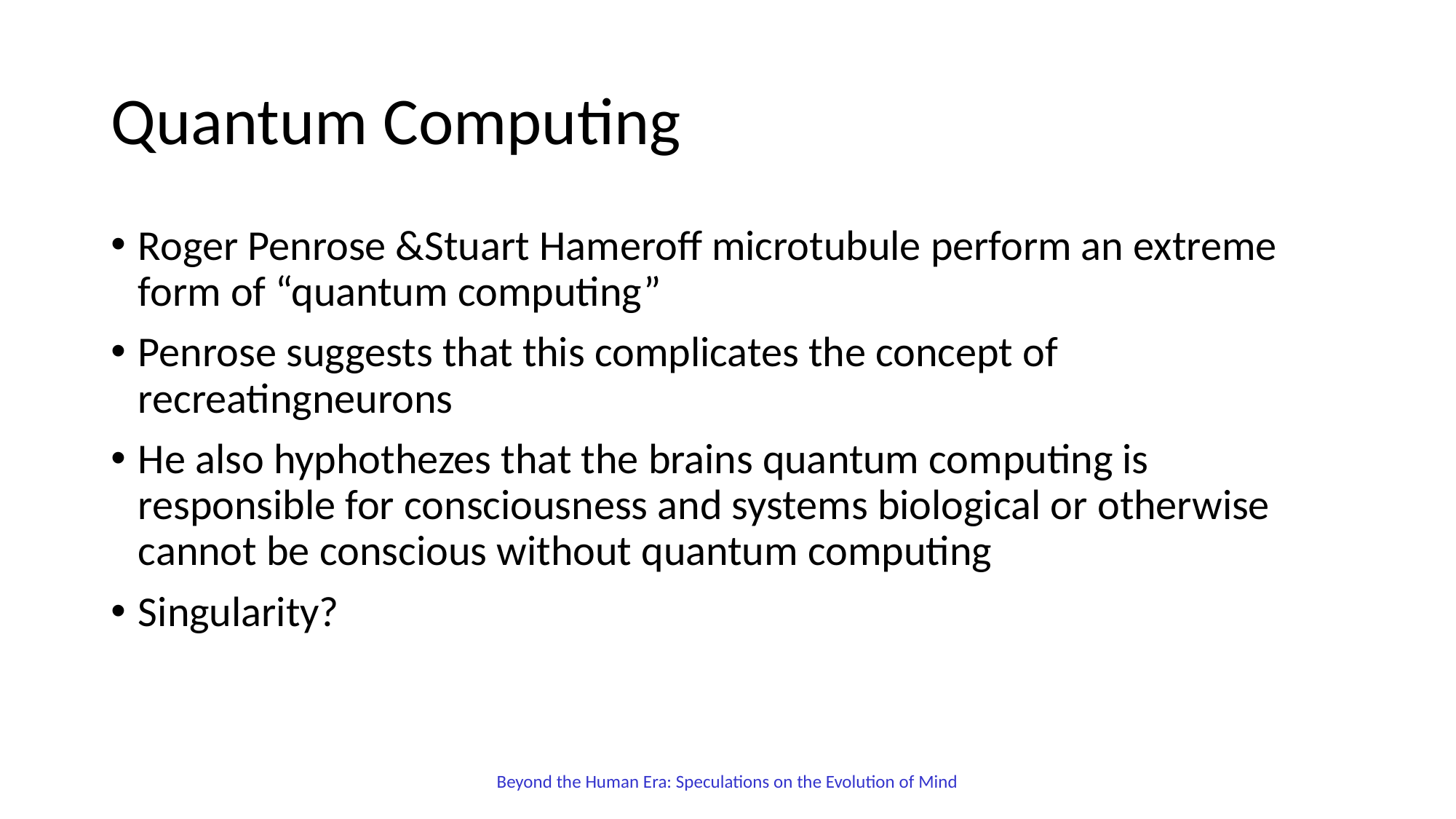

# Quantum Computing
Roger Penrose &Stuart Hameroff microtubule perform an extreme form of “quantum computing”
Penrose suggests that this complicates the concept of recreatingneurons
He also hyphothezes that the brains quantum computing is responsible for consciousness and systems biological or otherwise cannot be conscious without quantum computing
Singularity?
Beyond the Human Era: Speculations on the Evolution of Mind